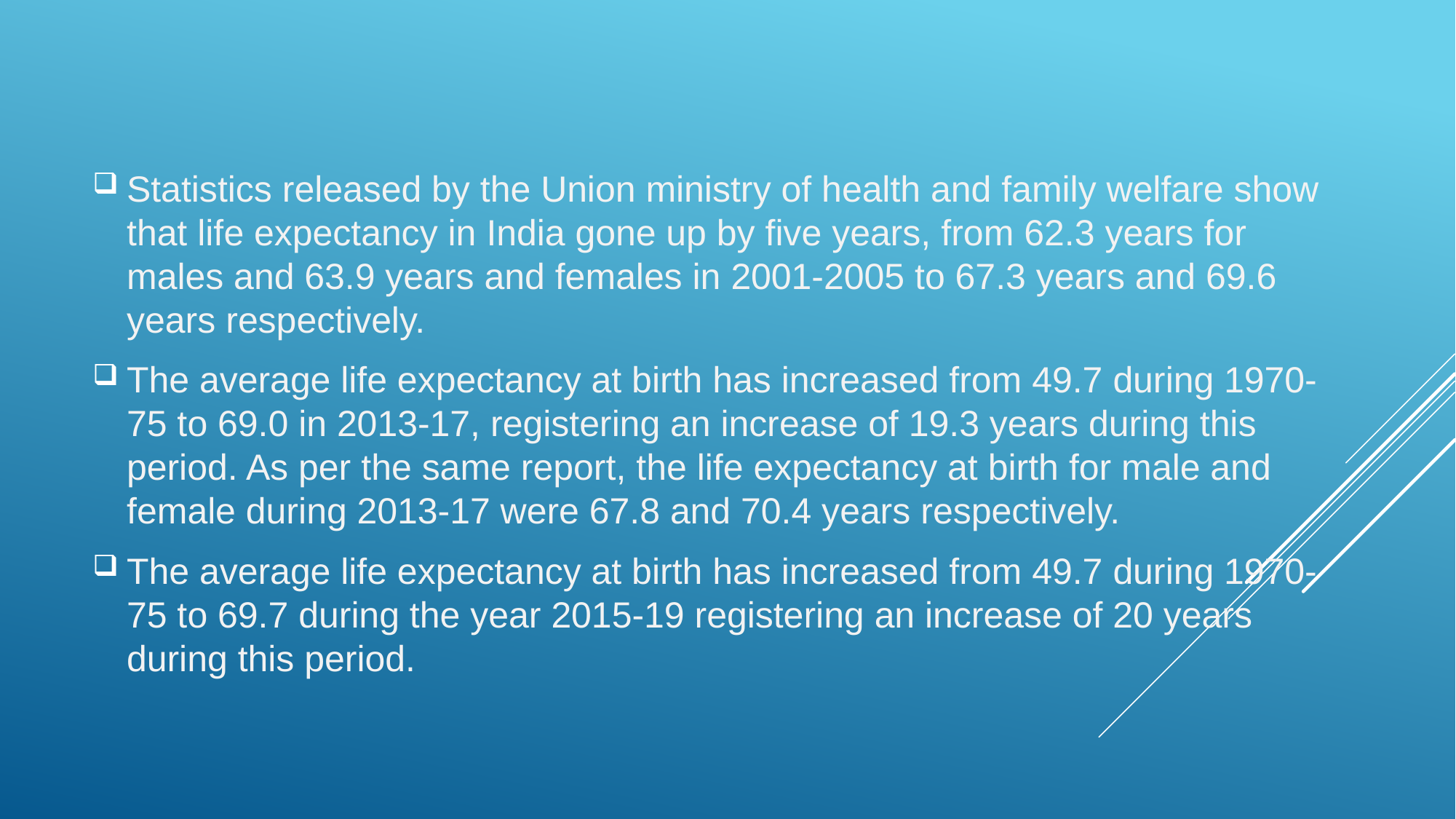

Statistics released by the Union ministry of health and family welfare show that life expectancy in India gone up by five years, from 62.3 years for males and 63.9 years and females in 2001-2005 to 67.3 years and 69.6 years respectively.
The average life expectancy at birth has increased from 49.7 during 1970-75 to 69.0 in 2013-17, registering an increase of 19.3 years during this period. As per the same report, the life expectancy at birth for male and female during 2013-17 were 67.8 and 70.4 years respectively.
The average life expectancy at birth has increased from 49.7 during 1970-75 to 69.7 during the year 2015-19 registering an increase of 20 years during this period.